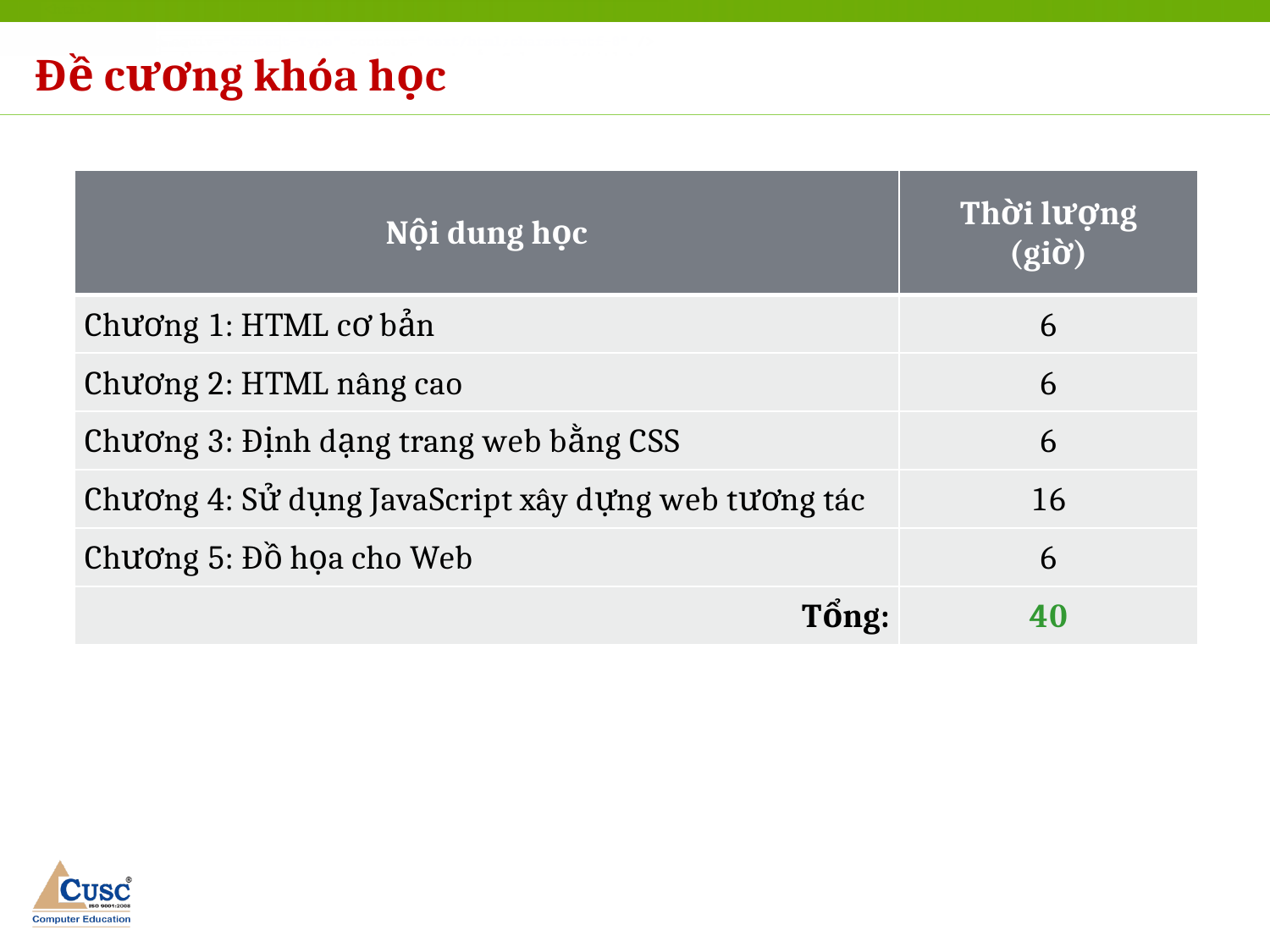

Đề cương khóa học
| Nội dung học | Thời lượng (giờ) |
| --- | --- |
| Chương 1: HTML cơ bản | 6 |
| Chương 2: HTML nâng cao | 6 |
| Chương 3: Định dạng trang web bằng CSS | 6 |
| Chương 4: Sử dụng JavaScript xây dựng web tương tác | 16 |
| Chương 5: Đồ họa cho Web | 6 |
| Tổng: | 40 |